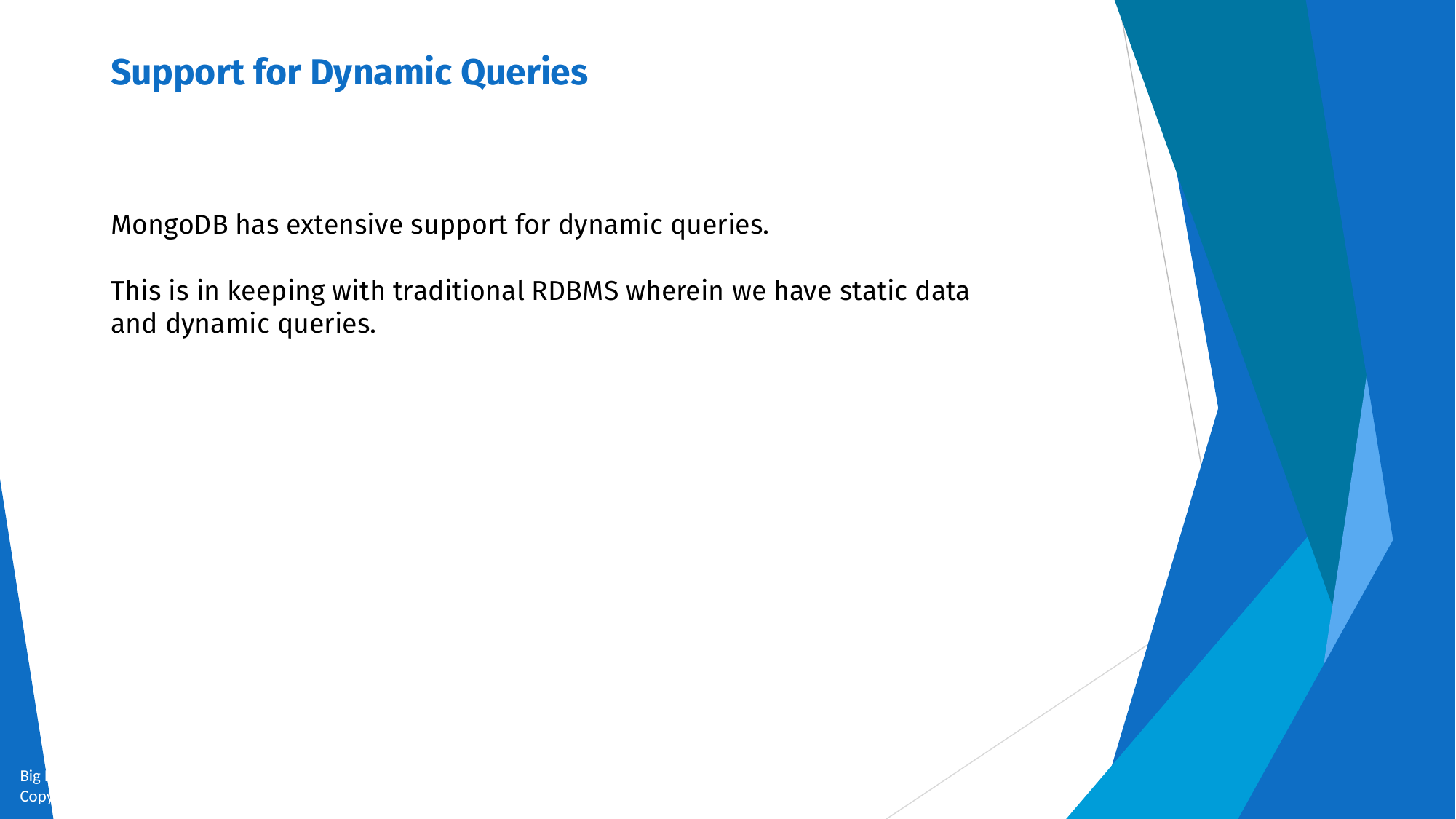

# Support for Dynamic Queries
MongoDB has extensive support for dynamic queries.

This is in keeping with traditional RDBMS wherein we have static data and dynamic queries.
Big Data and Analytics by Seema Acharya and Subhashini Chellappan
Copyright 2015, WILEY INDIA PVT. LTD.